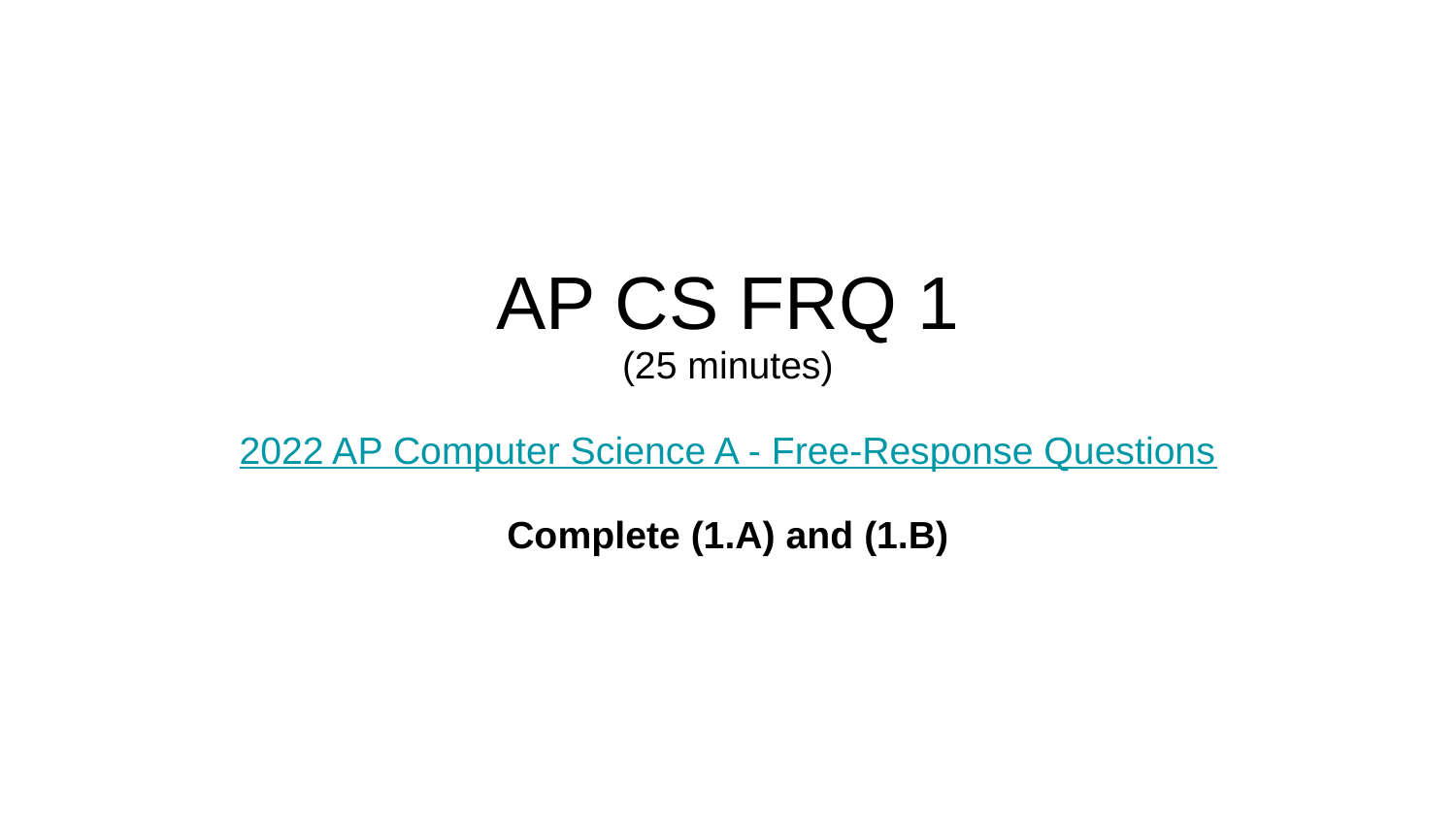

# AP CS FRQ 1 (25 minutes)

2022 AP Computer Science A - Free-Response Questions

Complete (1.A) and (1.B)